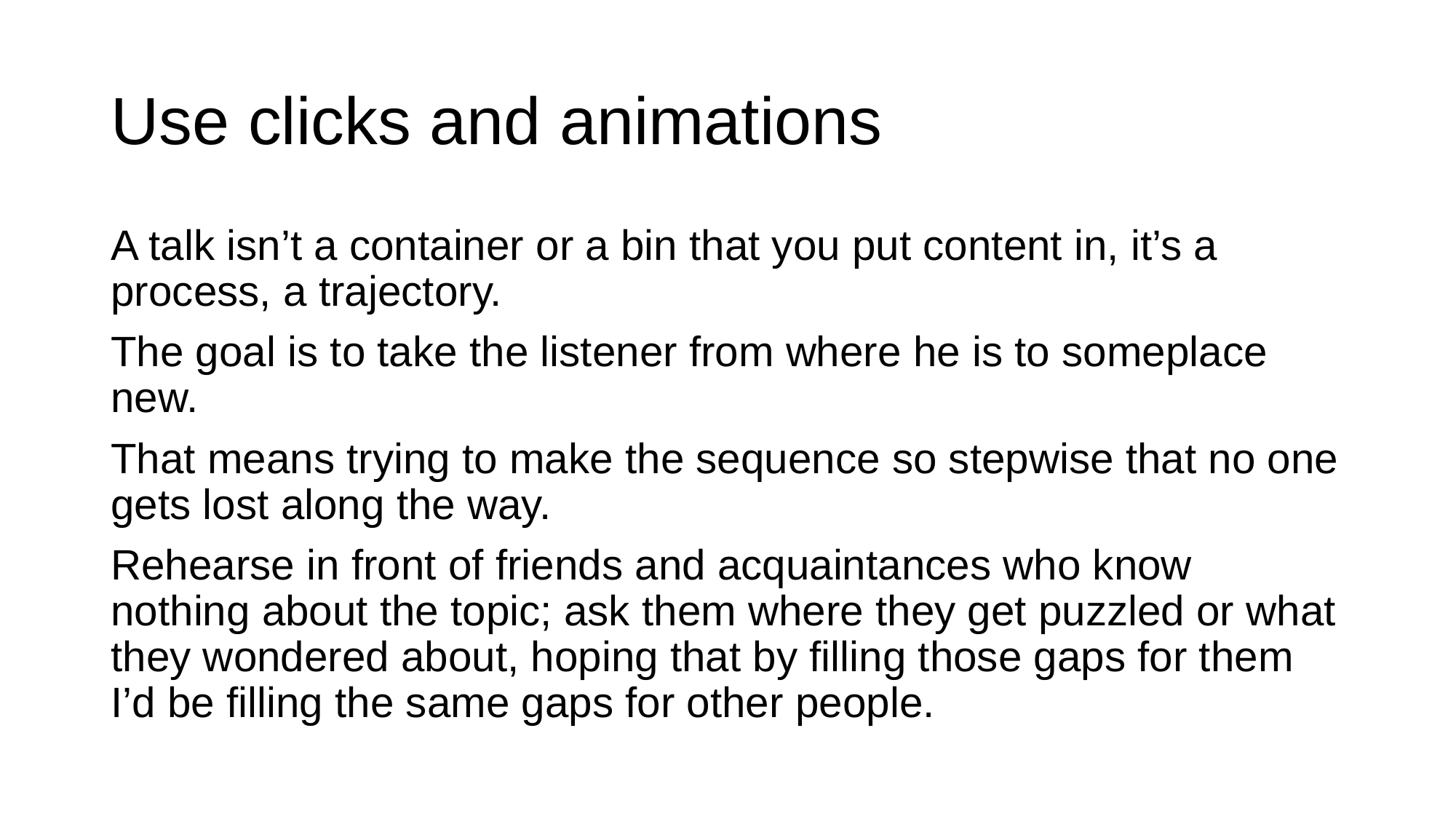

# Use clicks and animations
A talk isn’t a container or a bin that you put content in, it’s a process, a trajectory.
The goal is to take the listener from where he is to someplace new.
That means trying to make the sequence so stepwise that no one gets lost along the way.
Rehearse in front of friends and acquaintances who know nothing about the topic; ask them where they get puzzled or what they wondered about, hoping that by filling those gaps for them I’d be filling the same gaps for other people.